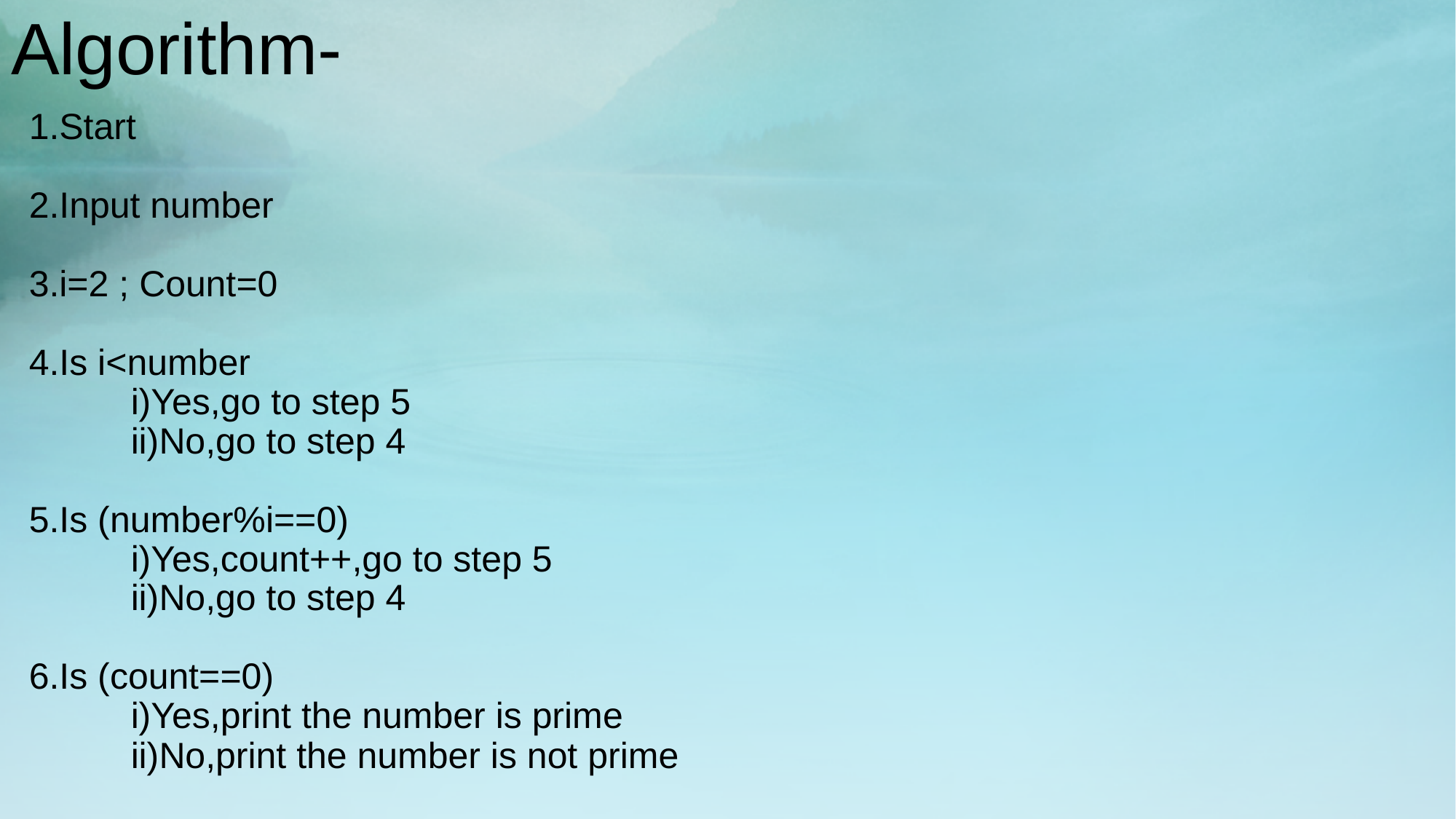

# Algorithm-

1.Start

2.Input number

3.i=2 ; Count=0

4.Is i<number
          i)Yes,go to step 5
          ii)No,go to step 4

5.Is (number%i==0)
          i)Yes,count++,go to step 5
          ii)No,go to step 4

6.Is (count==0)
          i)Yes,print the number is prime
          ii)No,print the number is not prime